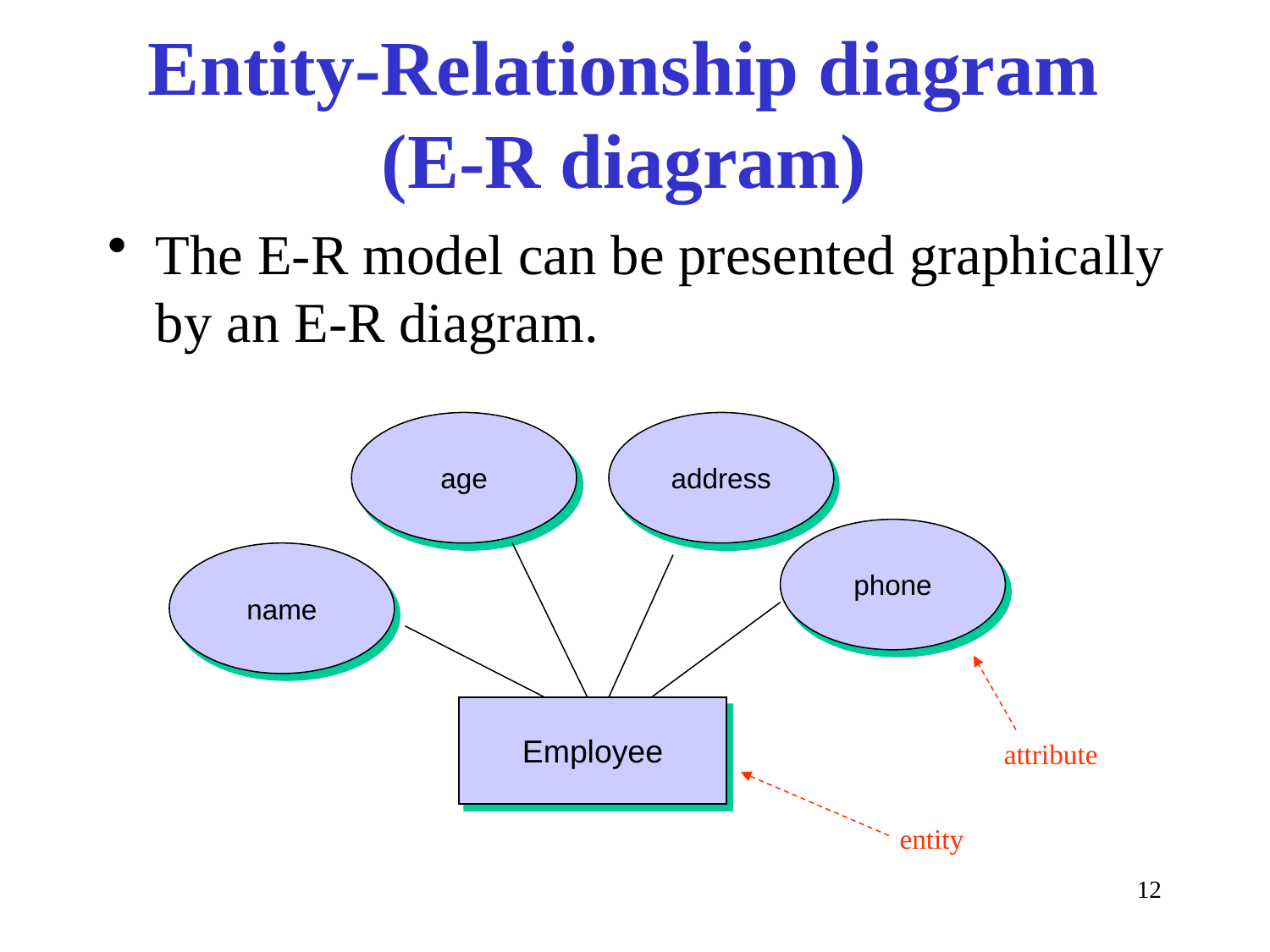

# Entity-Relationship diagram (E-R diagram)
The E-R model can be presented graphically by an E-R diagram.
age
address
phone
name
Employee

attribute

entity
12